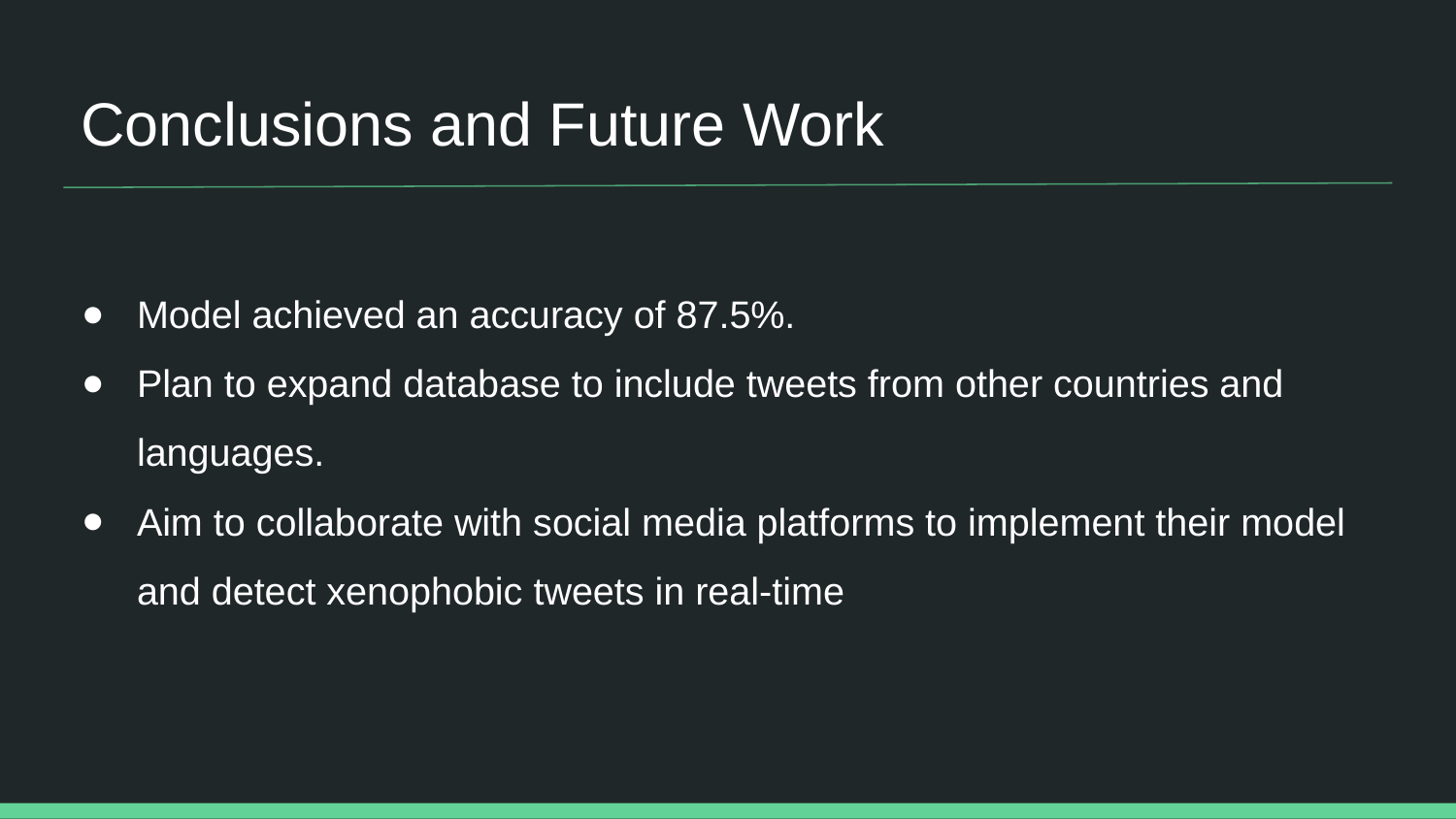

# Conclusions and Future Work
Model achieved an accuracy of 87.5%.
Plan to expand database to include tweets from other countries and languages.
Aim to collaborate with social media platforms to implement their model and detect xenophobic tweets in real-time